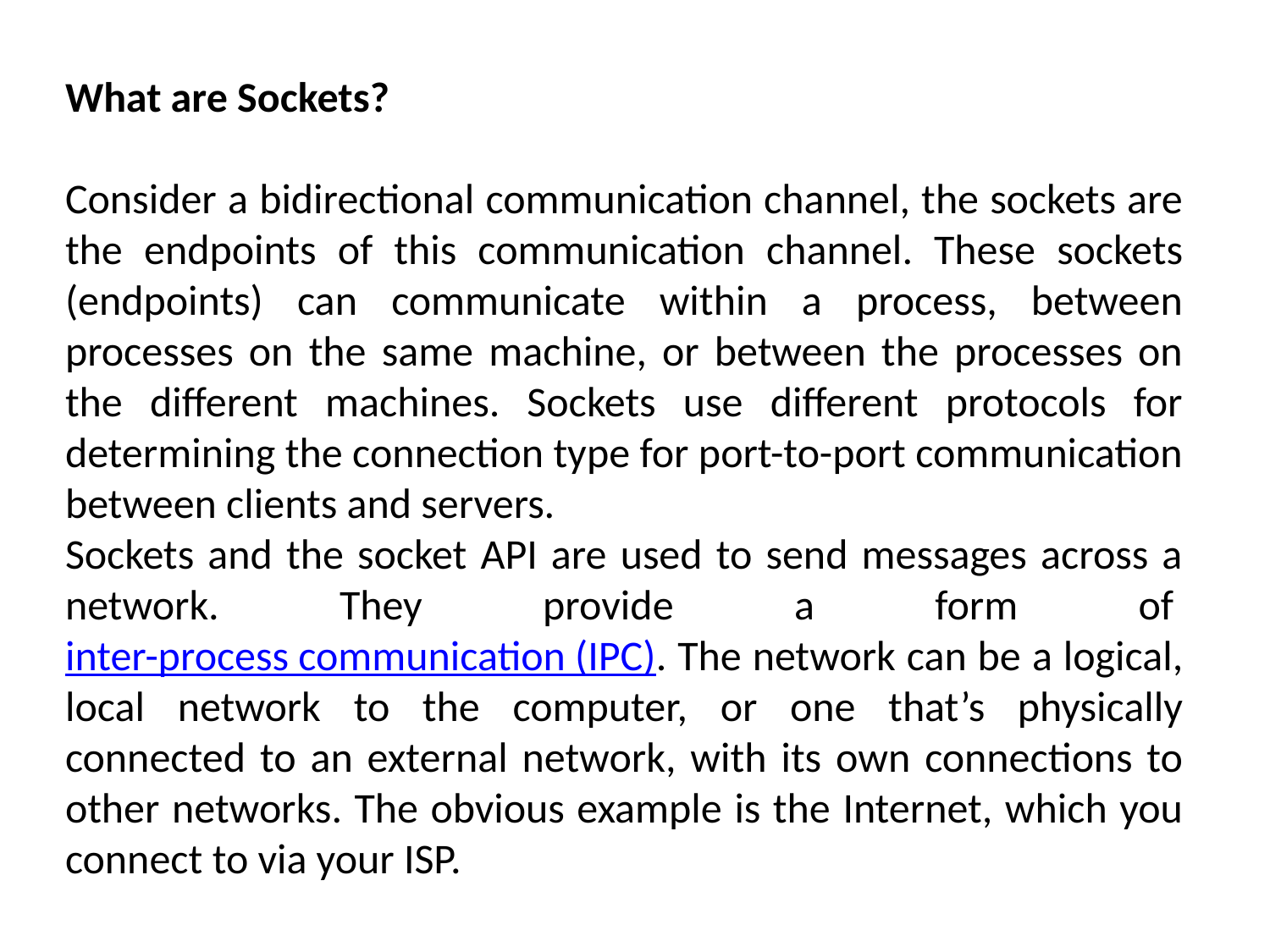

What are Sockets?

Consider a bidirectional communication channel, the sockets are the endpoints of this communication channel. These sockets (endpoints) can communicate within a process, between processes on the same machine, or between the processes on the different machines. Sockets use different protocols for determining the connection type for port-to-port communication between clients and servers.
Sockets and the socket API are used to send messages across a network. They provide a form of inter-process communication (IPC). The network can be a logical, local network to the computer, or one that’s physically connected to an external network, with its own connections to other networks. The obvious example is the Internet, which you connect to via your ISP.